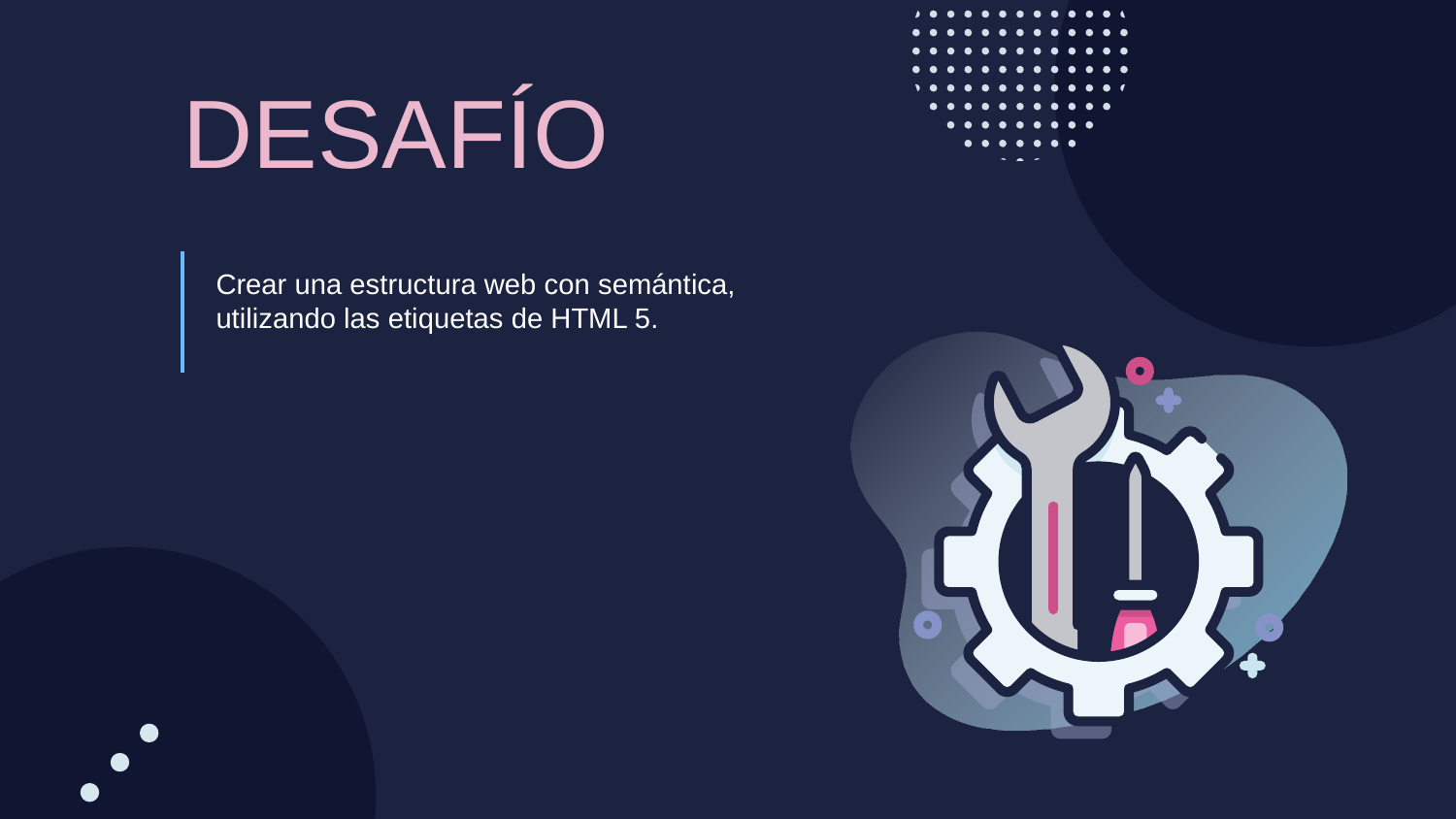

DESAFÍO
Crear una estructura web con semántica, utilizando las etiquetas de HTML 5.